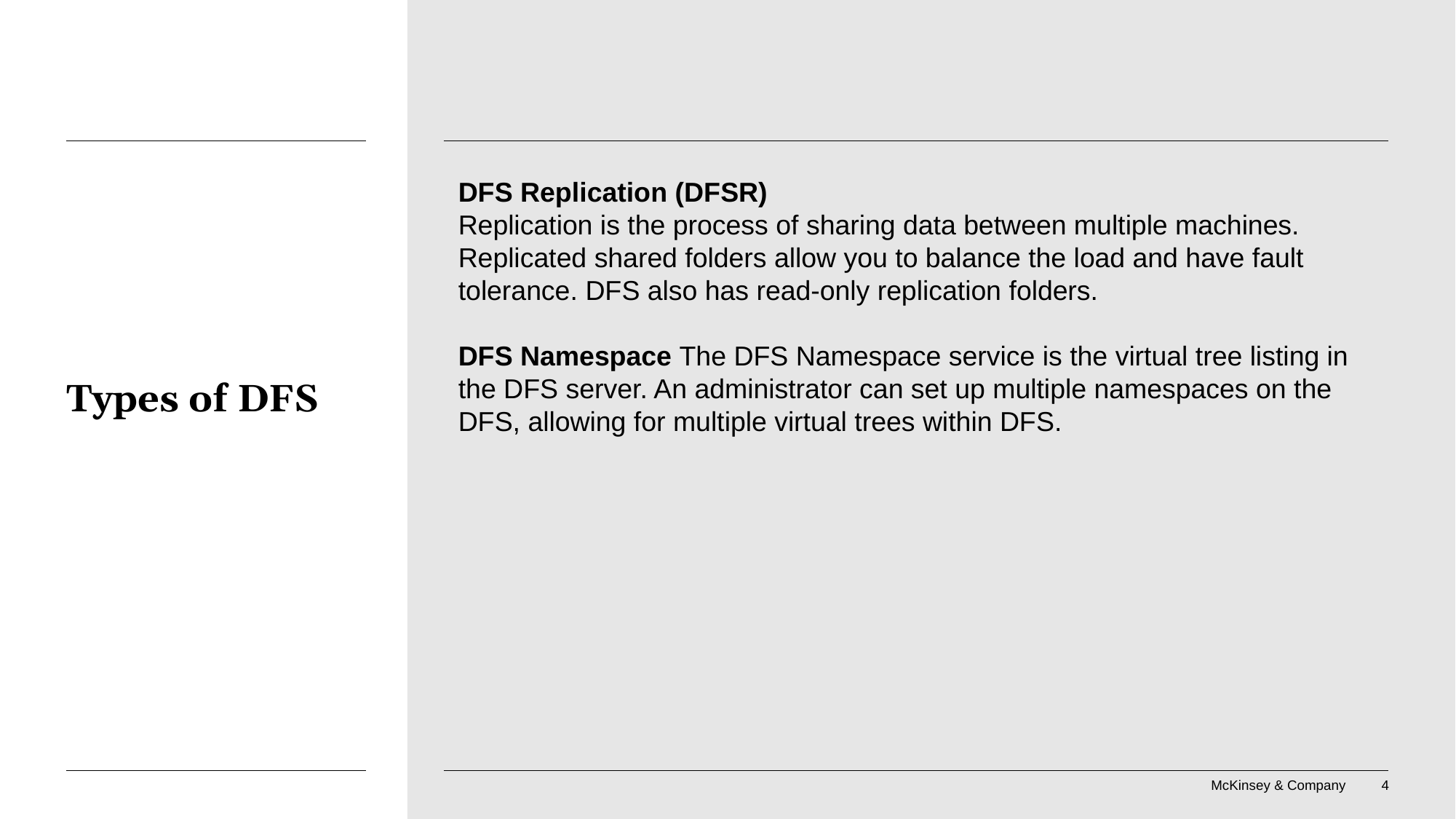

DFS Replication (DFSR)
Replication is the process of sharing data between multiple machines. Replicated shared folders allow you to balance the load and have fault tolerance. DFS also has read-only replication folders.

DFS Namespace The DFS Namespace service is the virtual tree listing in the DFS server. An administrator can set up multiple namespaces on the DFS, allowing for multiple virtual trees within DFS.
# Types of DFS